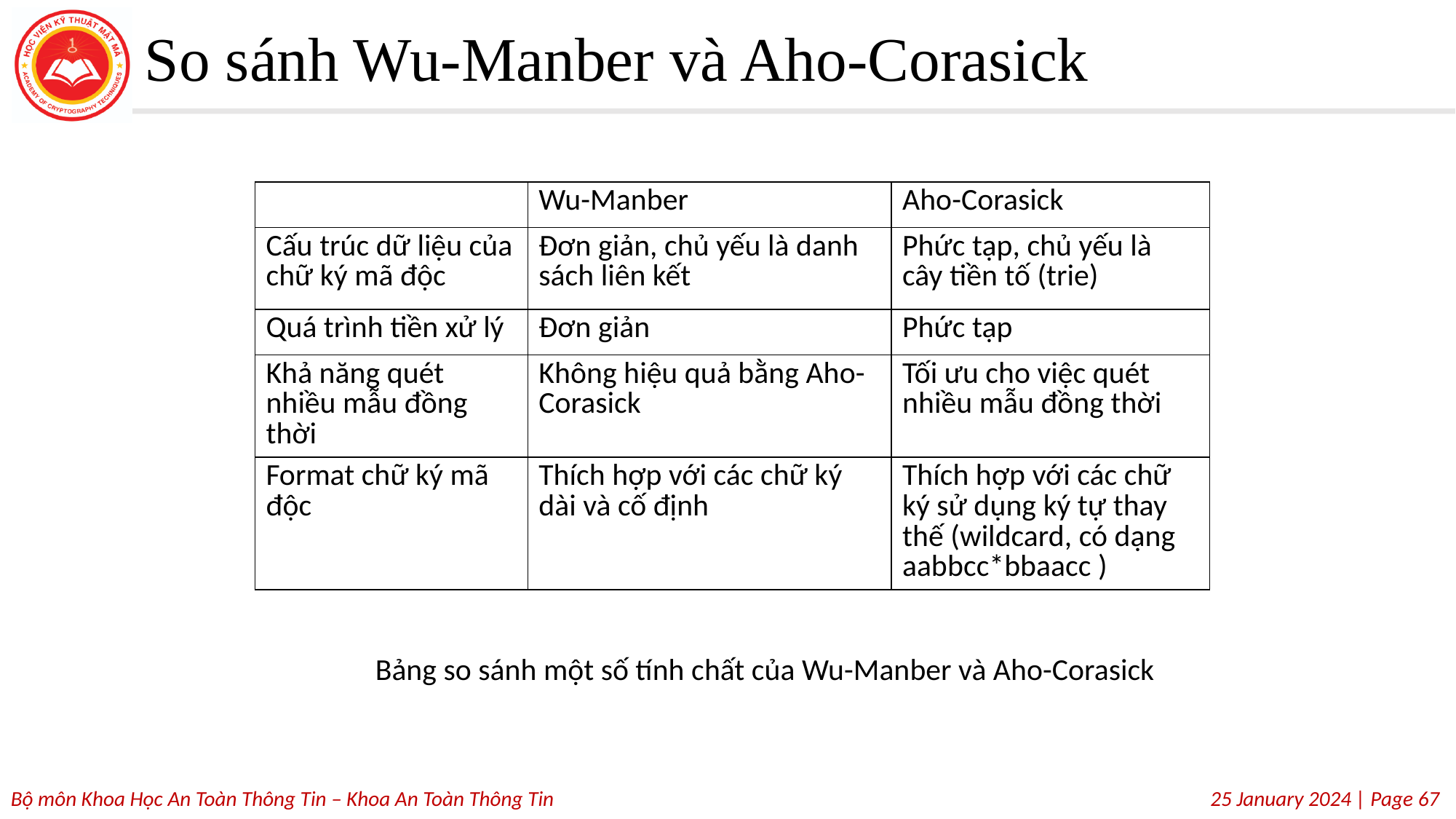

# So sánh Wu-Manber và Aho-Corasick
|  | Wu-Manber | Aho-Corasick |
| --- | --- | --- |
| Cấu trúc dữ liệu của chữ ký mã độc | Đơn giản, chủ yếu là danh sách liên kết | Phức tạp, chủ yếu là cây tiền tố (trie) |
| Quá trình tiền xử lý | Đơn giản | Phức tạp |
| Khả năng quét nhiều mẫu đồng thời | Không hiệu quả bằng Aho-Corasick | Tối ưu cho việc quét nhiều mẫu đồng thời |
| Format chữ ký mã độc | Thích hợp với các chữ ký dài và cố định | Thích hợp với các chữ ký sử dụng ký tự thay thế (wildcard, có dạng aabbcc\*bbaacc ) |
Bảng so sánh một số tính chất của Wu-Manber và Aho-Corasick